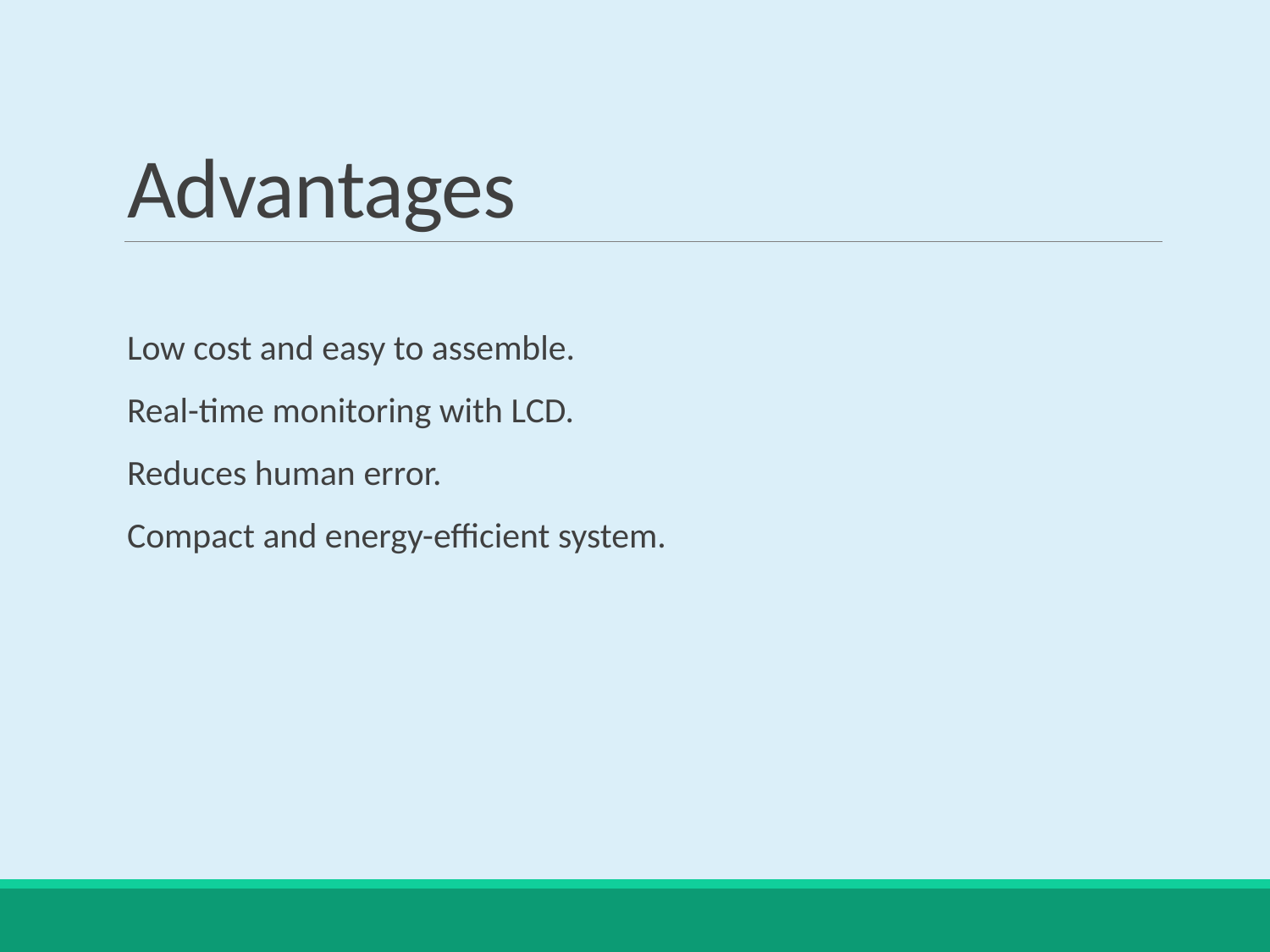

# Advantages

Low cost and easy to assemble.
Real-time monitoring with LCD.
Reduces human error.
Compact and energy-efficient system.